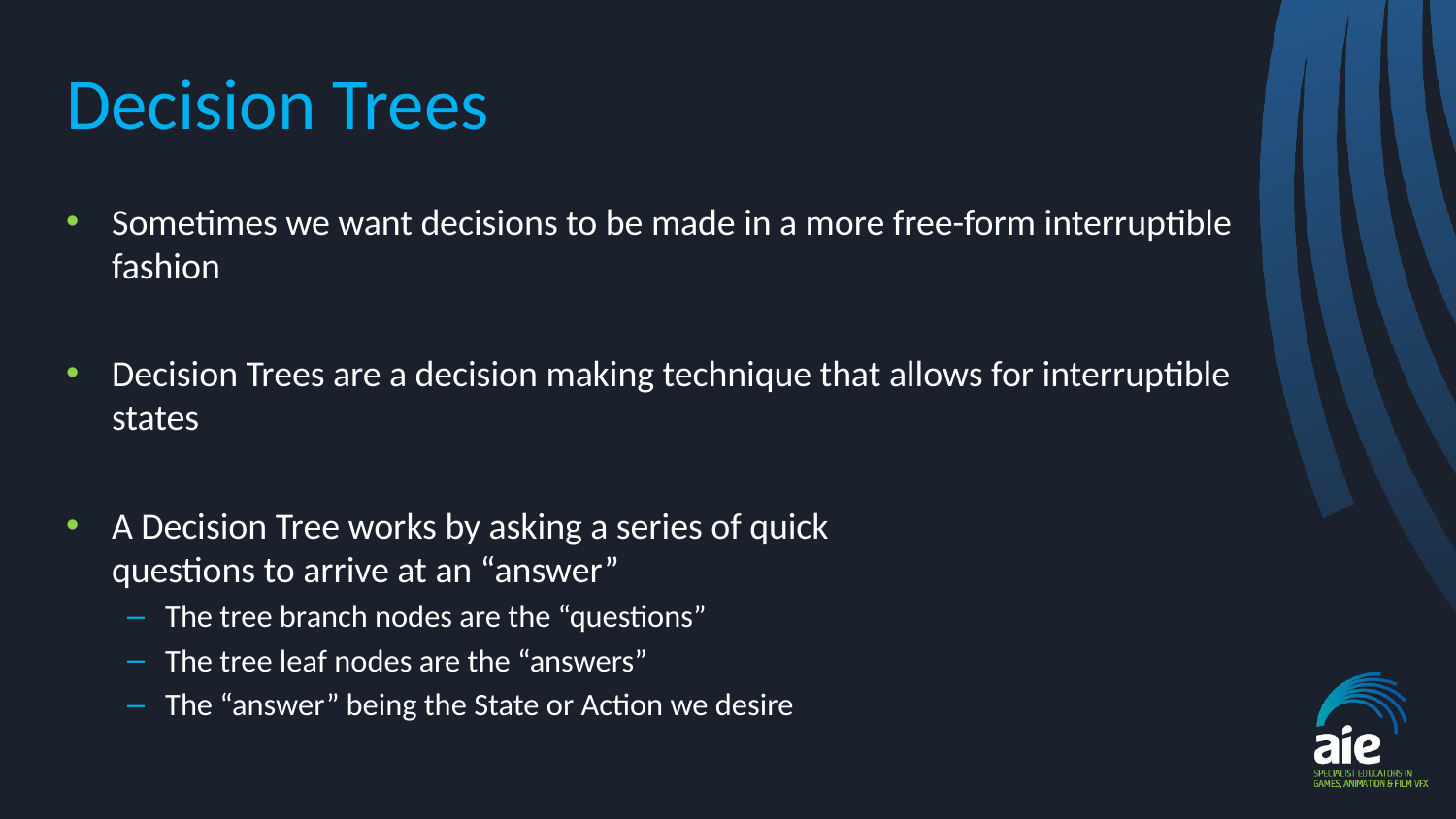

# Decision Trees
Sometimes we want decisions to be made in a more free-form interruptible fashion

Decision Trees are a decision making technique that allows for interruptible states

A Decision Tree works by asking a series of quick
questions to arrive at an “answer”
The tree branch nodes are the “questions”
The tree leaf nodes are the “answers”
The “answer” being the State or Action we desire